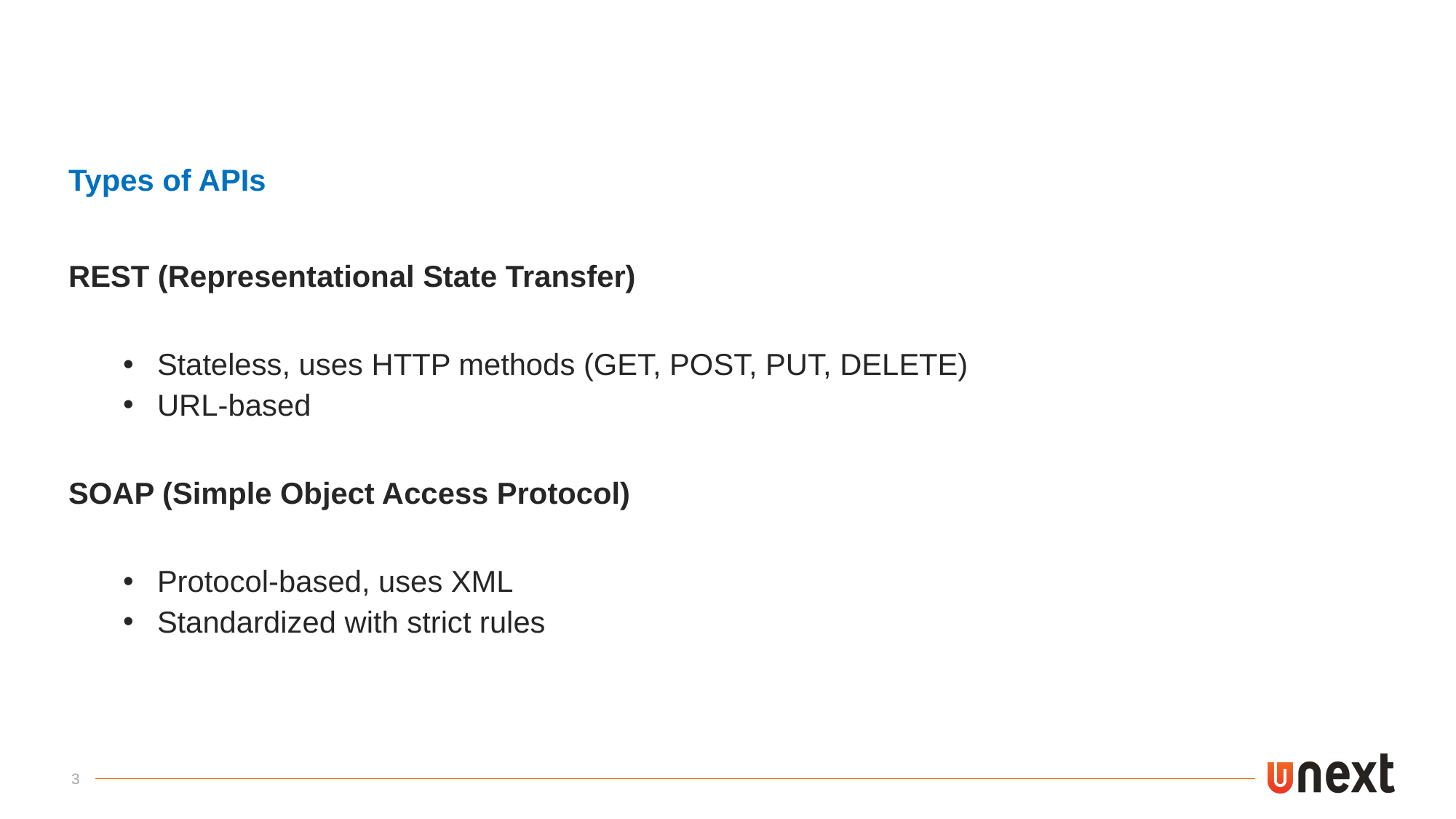

Types of APIs

REST (Representational State Transfer)

Stateless, uses HTTP methods (GET, POST, PUT, DELETE)
URL-based

SOAP (Simple Object Access Protocol)

Protocol-based, uses XML
Standardized with strict rules

3